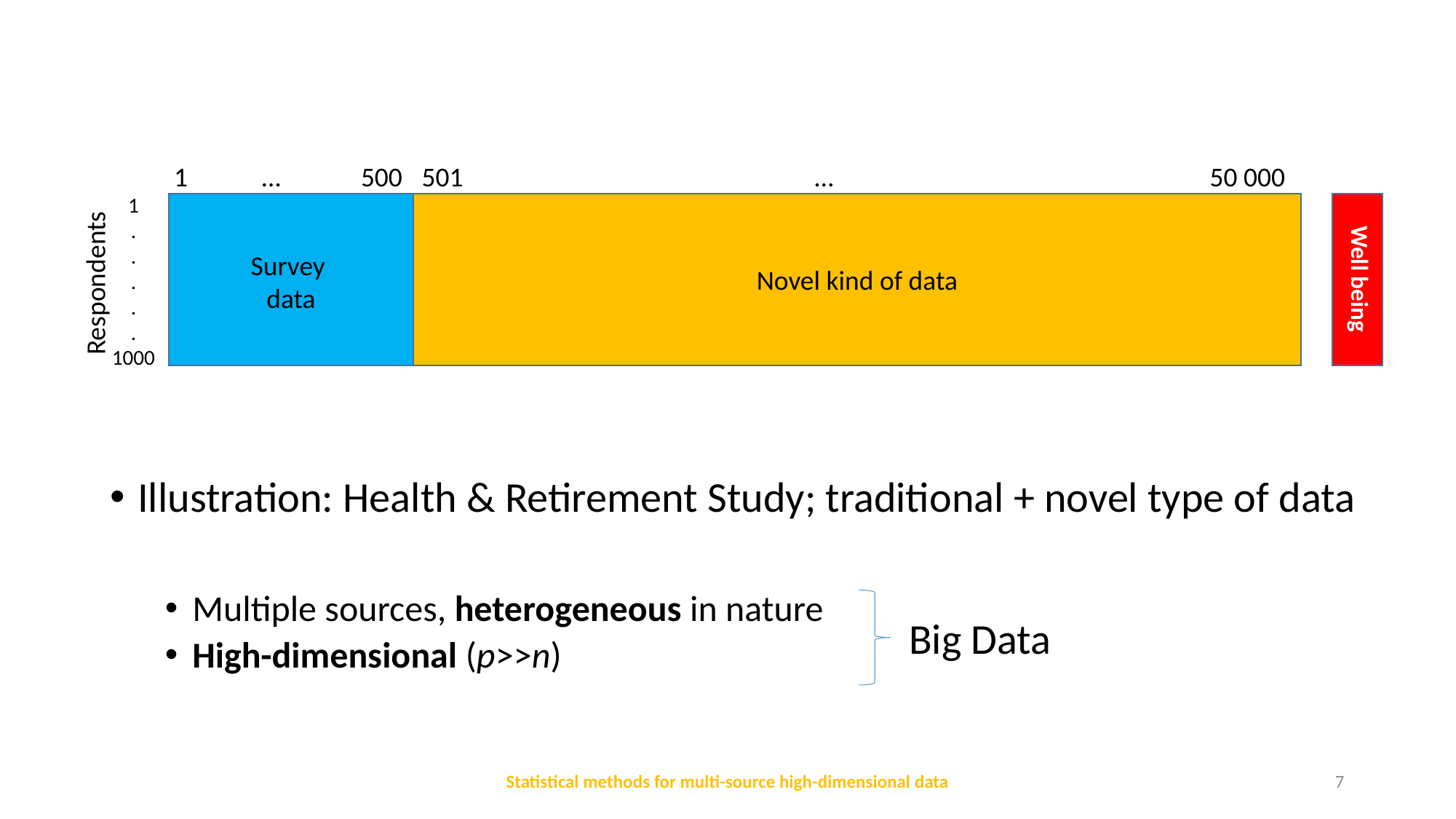

501                                                         …                                                             50 000

Novel kind of data
Respondents

Well being
1
.
.
.
.
.
1000

Survey
data
1            …             500
Illustration: Health & Retirement Study; traditional + novel type of data

Multiple sources, heterogeneous in nature
High-dimensional (p>>n)

Big Data
Statistical methods for multi-source high-dimensional data
7